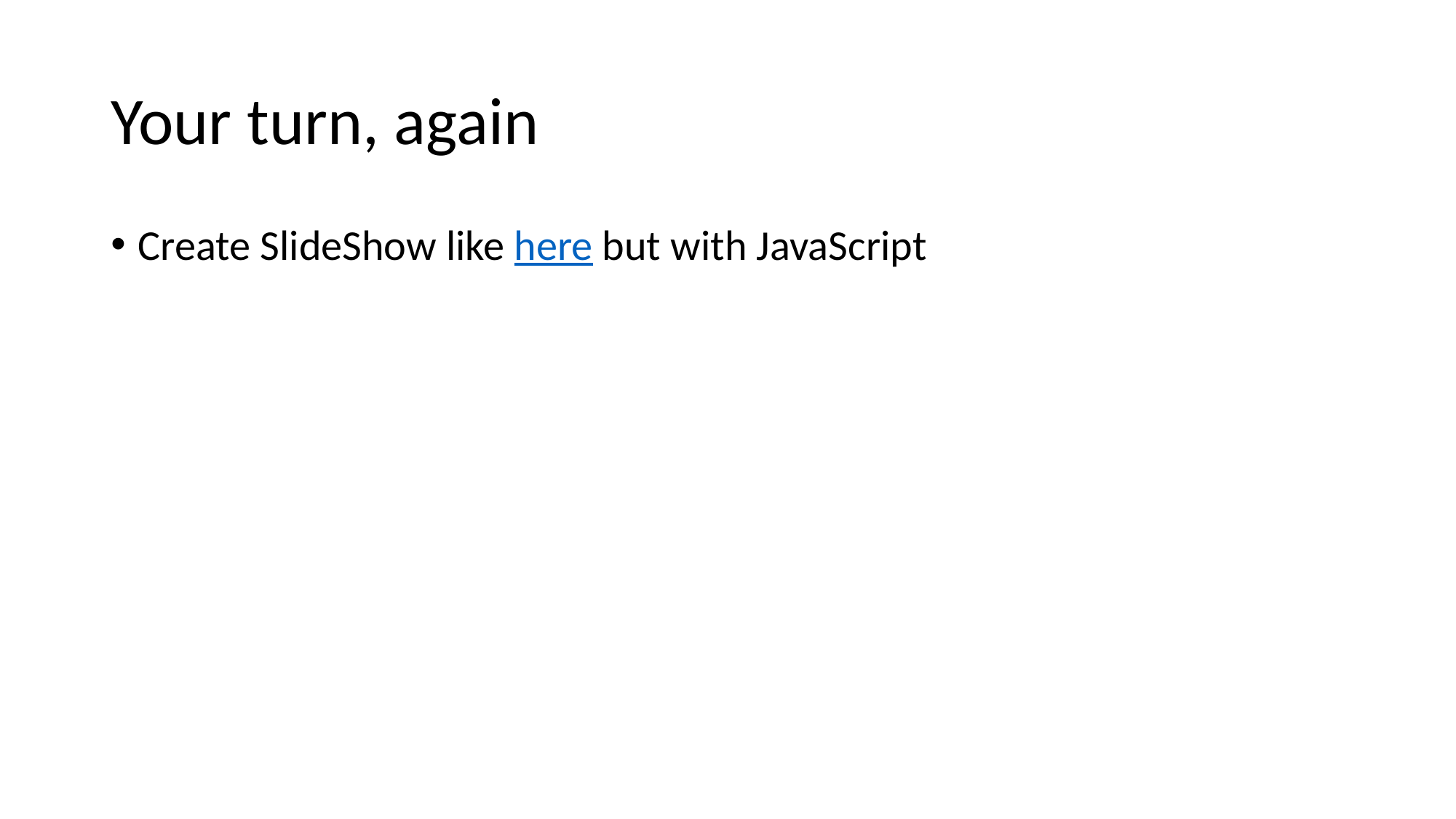

# Your turn, again
Create SlideShow like here but with JavaScript